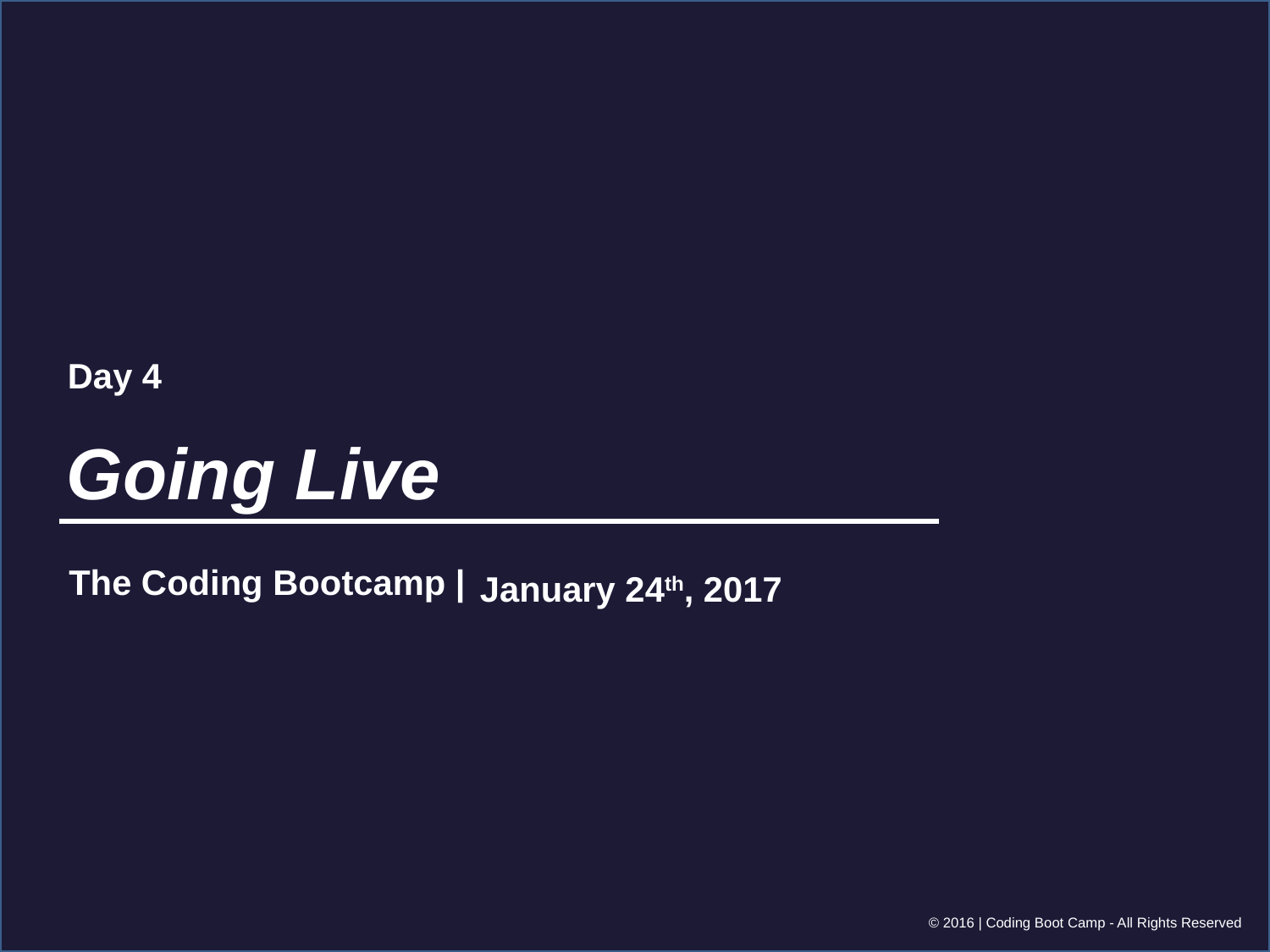

Day 4
Going Live
January 24th, 2017